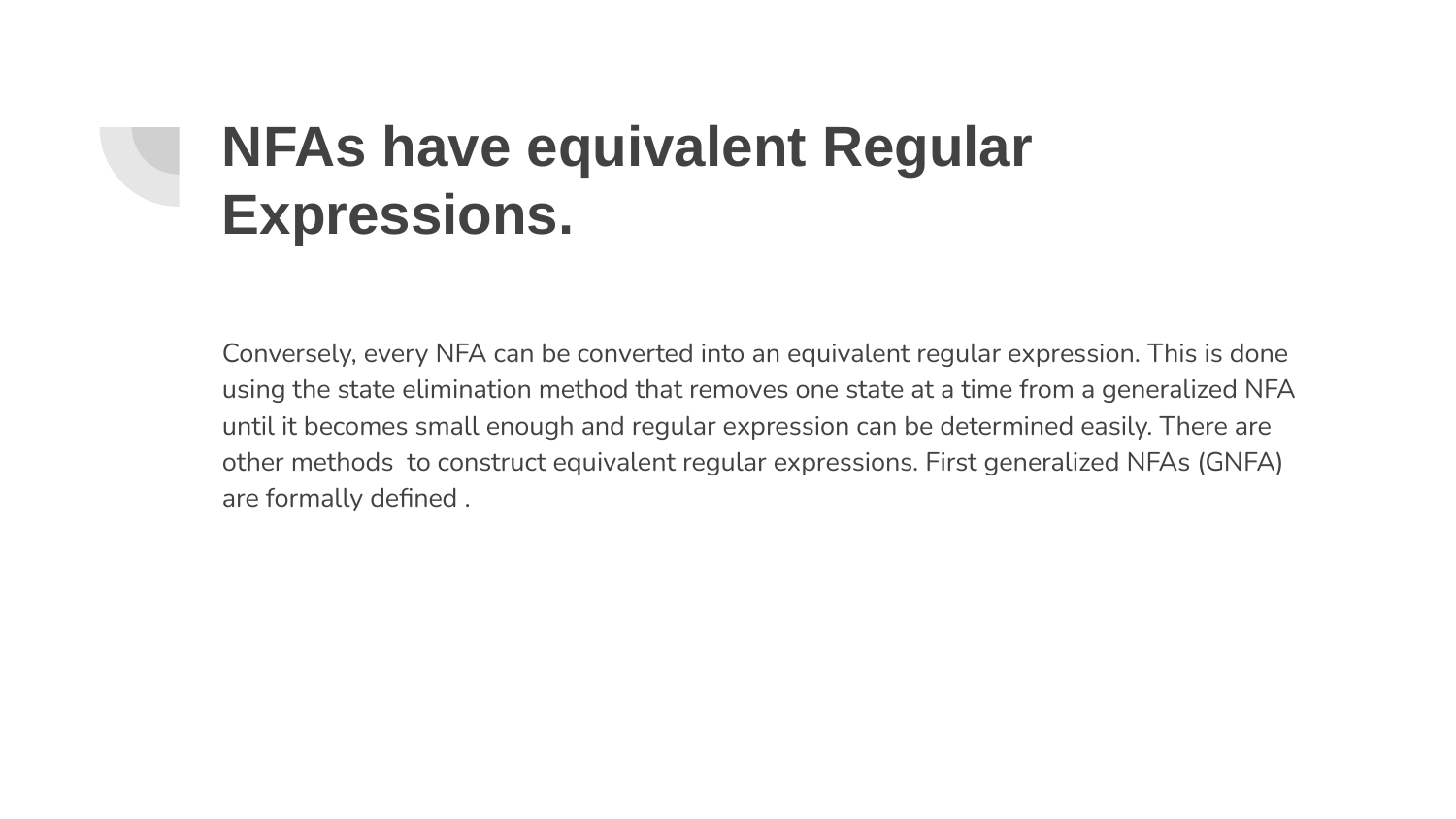

# NFAs have equivalent Regular Expressions.
Conversely, every NFA can be converted into an equivalent regular expression. This is done using the state elimination method that removes one state at a time from a generalized NFA until it becomes small enough and regular expression can be determined easily. There are other methods  to construct equivalent regular expressions. First generalized NFAs (GNFA) are formally defined .